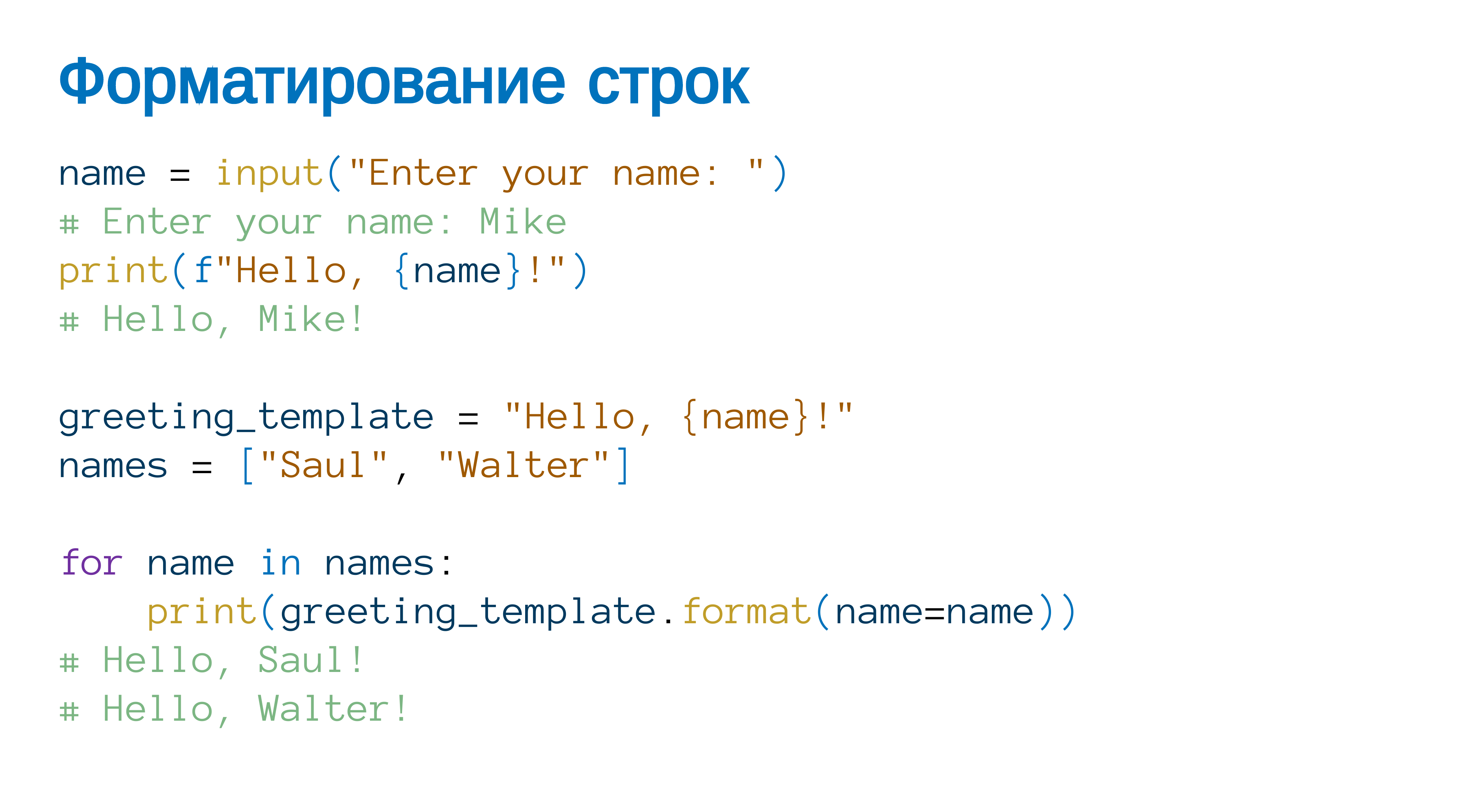

# Форматирование строк
name = input("Enter your name: ")
# Enter your name: Mike
print(f"Hello, {name}!")
# Hello, Mike!

greeting_template = "Hello, {name}!"
names = ["Saul", "Walter"]

for name in names:
    print(greeting_template.format(name=name))
# Hello, Saul!
# Hello, Walter!
32